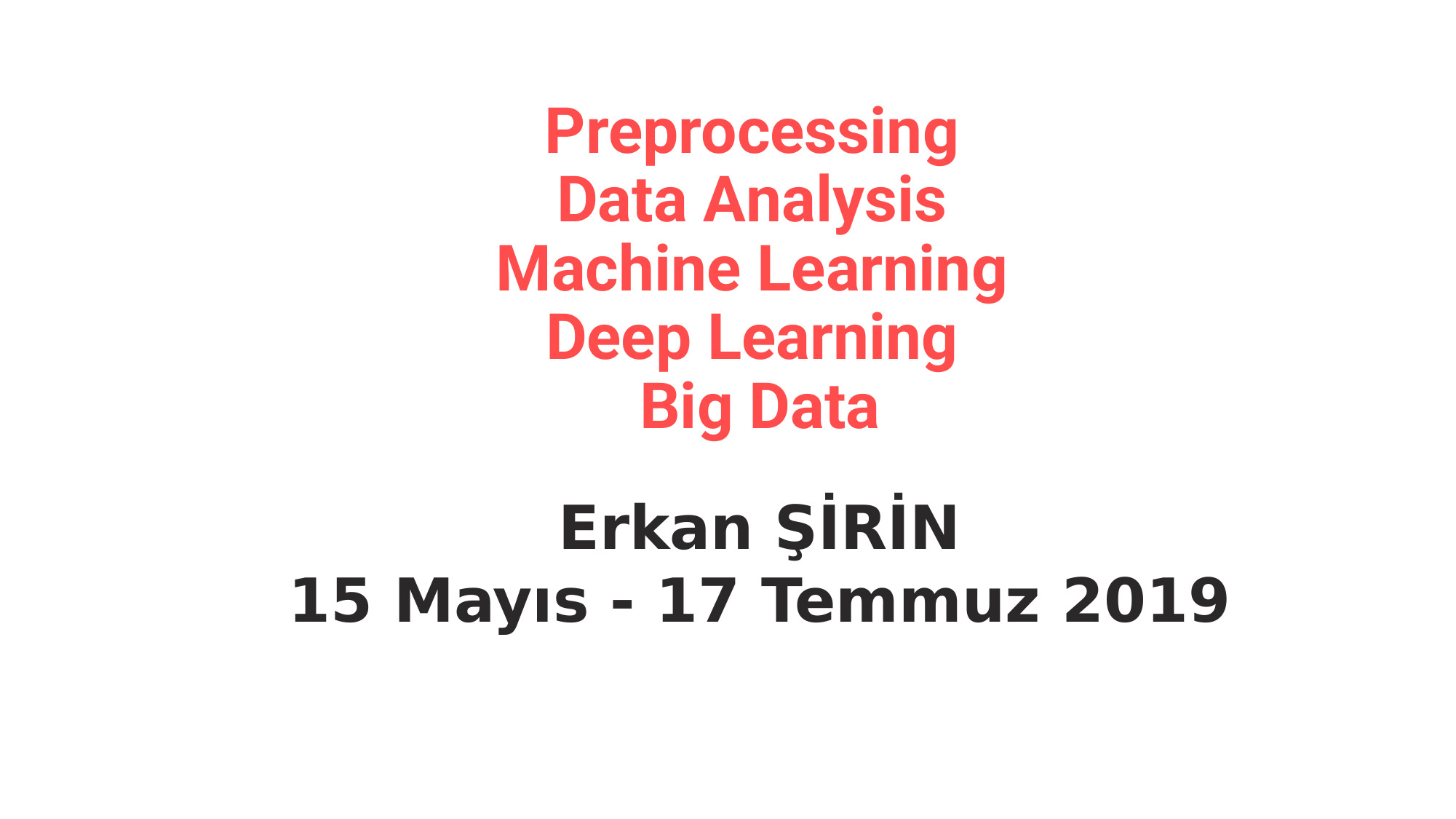

# Preprocessing Data Analysis Machine Learning Deep Learning Big Data
Erkan ŞİRİN
15 Mayıs - 17 Temmuz 2019